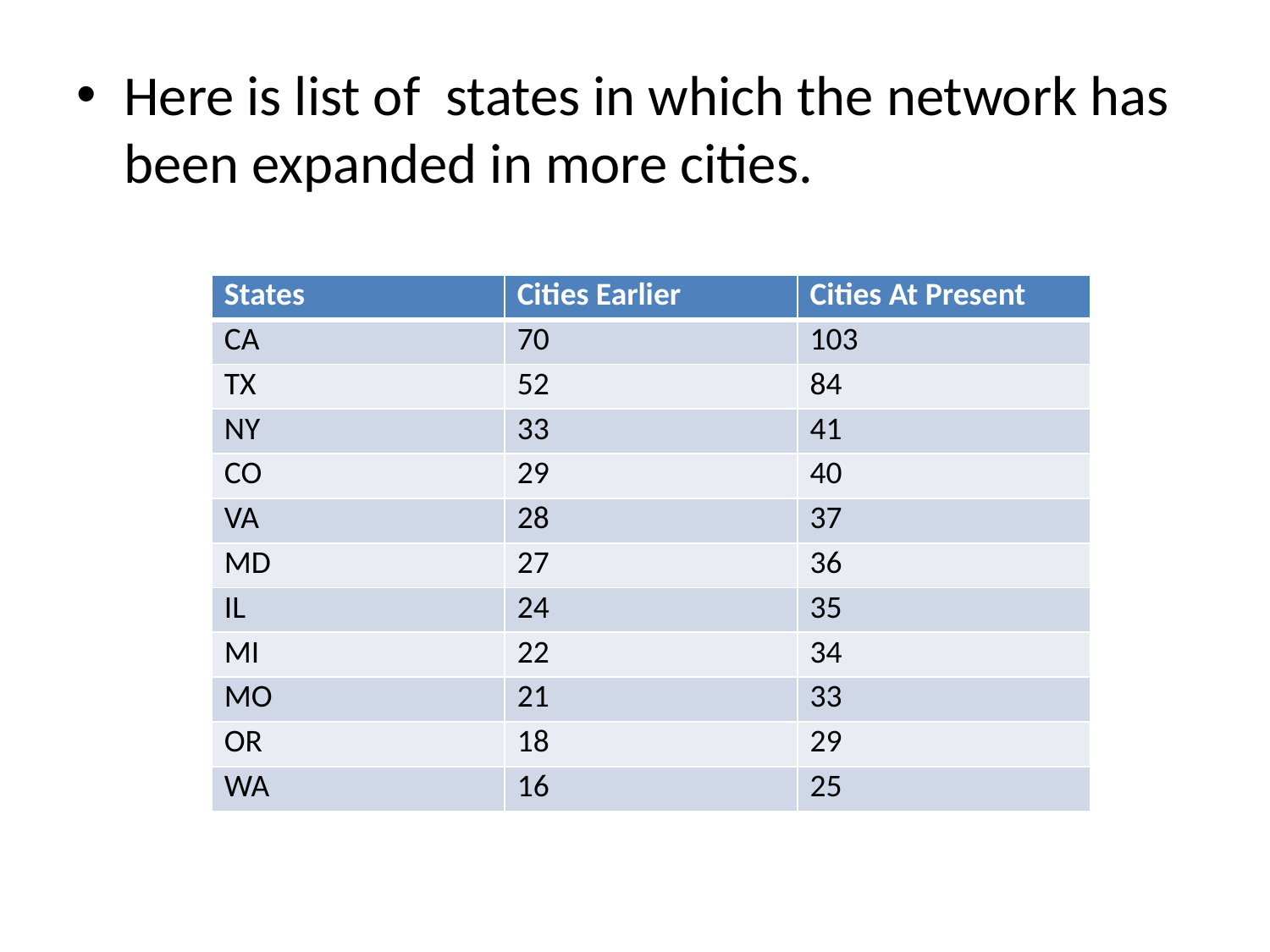

Here is list of  states in which the network has been expanded in more cities.
| States | Cities Earlier | Cities At Present |
| --- | --- | --- |
| CA | 70 | 103 |
| TX | 52 | 84 |
| NY | 33 | 41 |
| CO | 29 | 40 |
| VA | 28 | 37 |
| MD | 27 | 36 |
| IL | 24 | 35 |
| MI | 22 | 34 |
| MO | 21 | 33 |
| OR | 18 | 29 |
| WA | 16 | 25 |